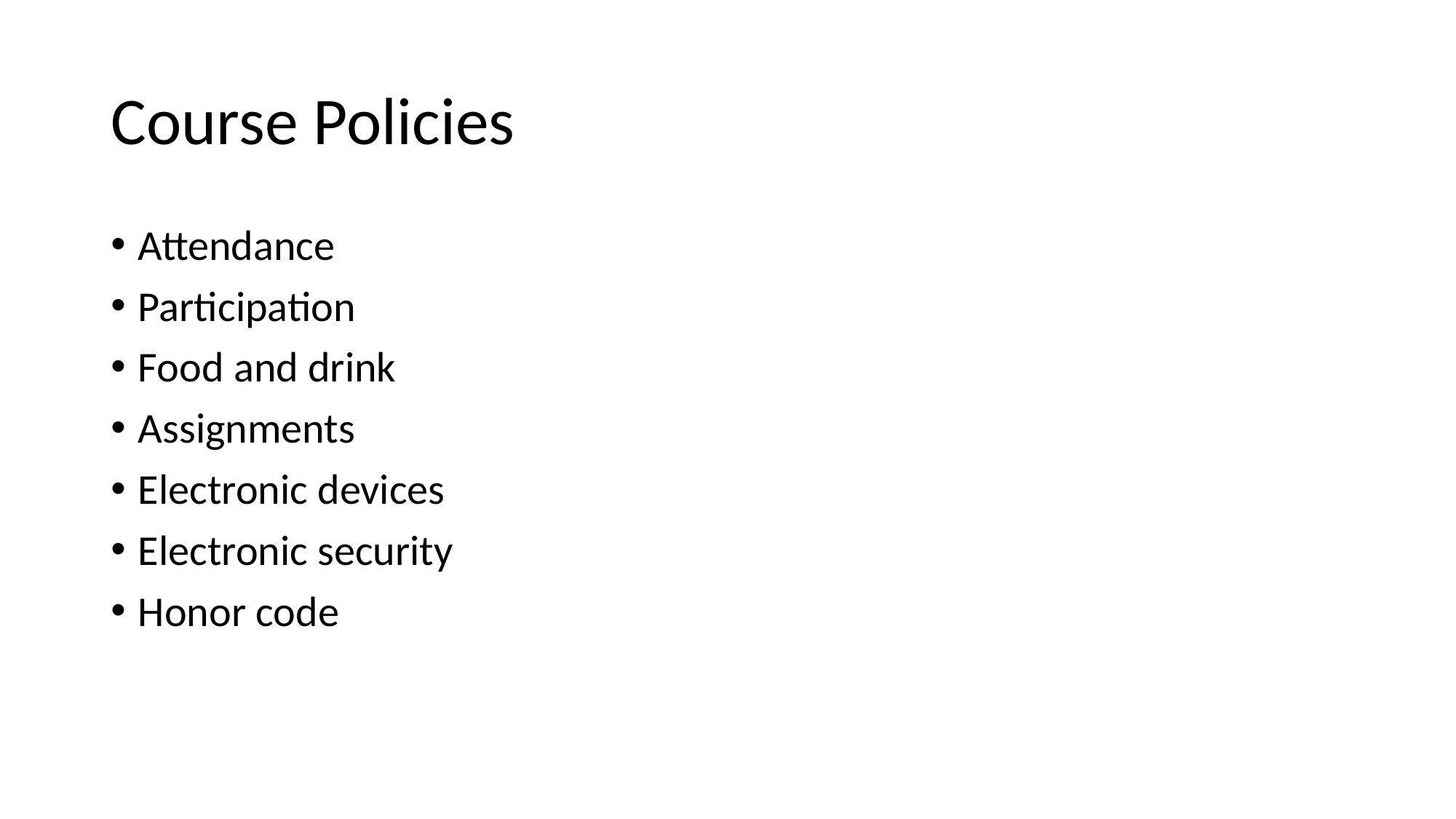

# Course Policies
Attendance
Participation
Food and drink
Assignments
Electronic devices
Electronic security
Honor code